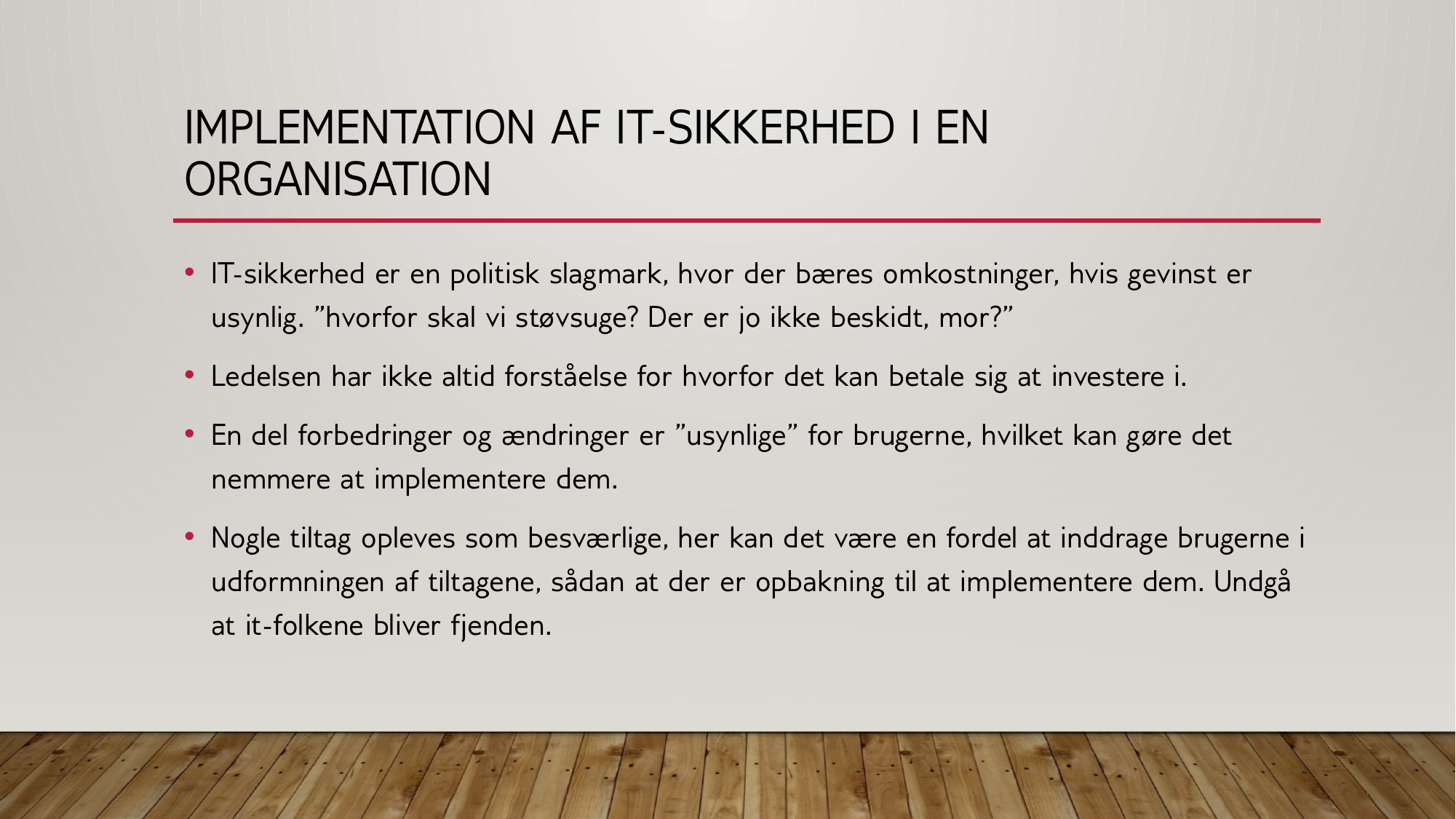

# Implementation af it-sikkerhed i en organisation
IT-sikkerhed er en politisk slagmark, hvor der bæres omkostninger, hvis gevinst er usynlig. ”hvorfor skal vi støvsuge? Der er jo ikke beskidt, mor?”
Ledelsen har ikke altid forståelse for hvorfor det kan betale sig at investere i.
En del forbedringer og ændringer er ”usynlige” for brugerne, hvilket kan gøre det nemmere at implementere dem.
Nogle tiltag opleves som besværlige, her kan det være en fordel at inddrage brugerne i udformningen af tiltagene, sådan at der er opbakning til at implementere dem. Undgå at it-folkene bliver fjenden.